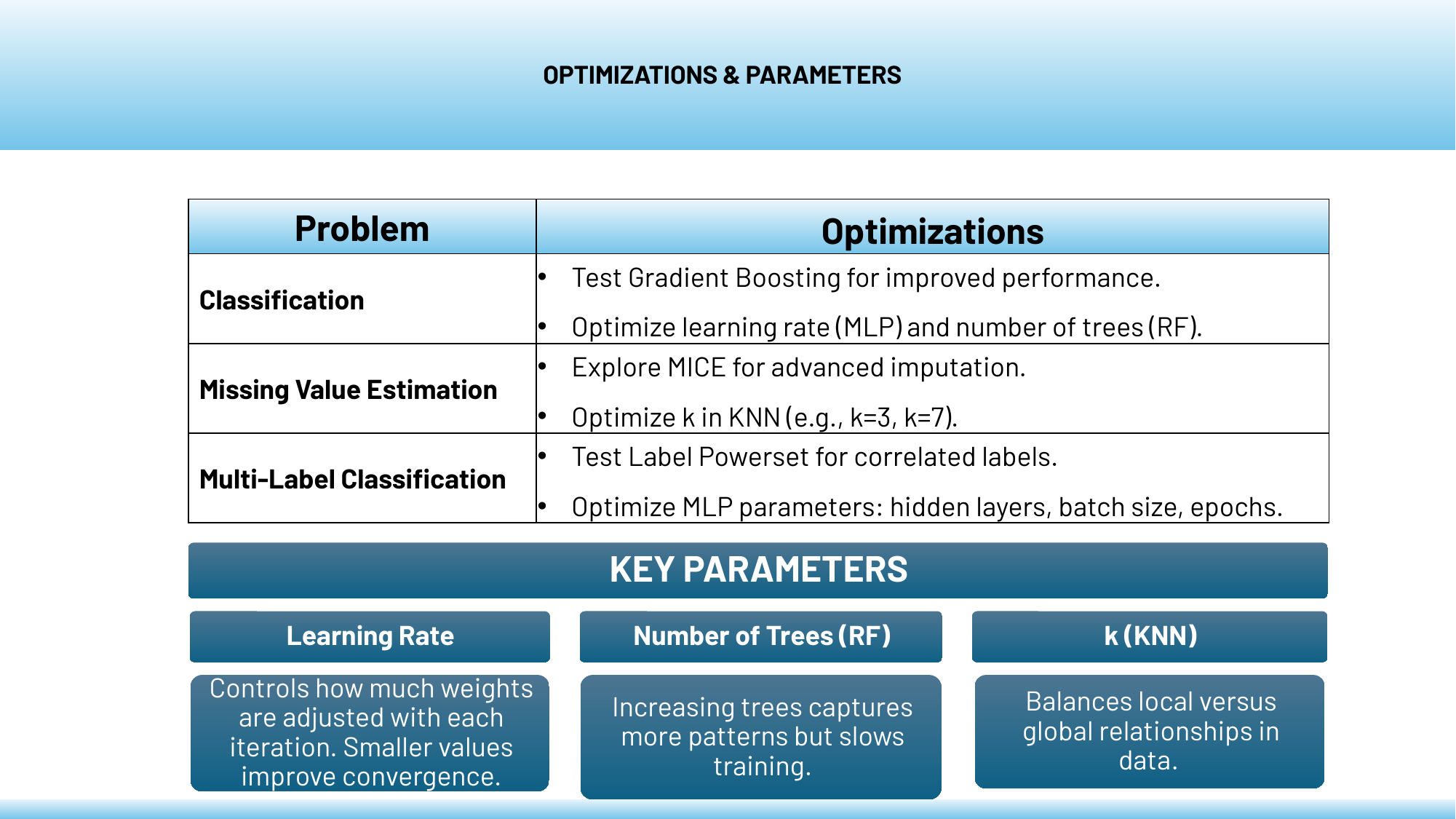

# OPTIMIZATIONS & PARAMETERS
| Problem | Optimizations |
| --- | --- |
| Classification | Test Gradient Boosting for improved performance. Optimize learning rate (MLP) and number of trees (RF). |
| Missing Value Estimation | Explore MICE for advanced imputation. Optimize k in KNN (e.g., k=3, k=7). |
| Multi-Label Classification | Test Label Powerset for correlated labels. Optimize MLP parameters: hidden layers, batch size, epochs. |
KEY PARAMETERS
Learning Rate
Controls how much weights are adjusted with each iteration. Smaller values improve convergence.
Number of Trees (RF)
Increasing trees captures more patterns but slows training.
k (KNN)
Balances local versus global relationships in data.